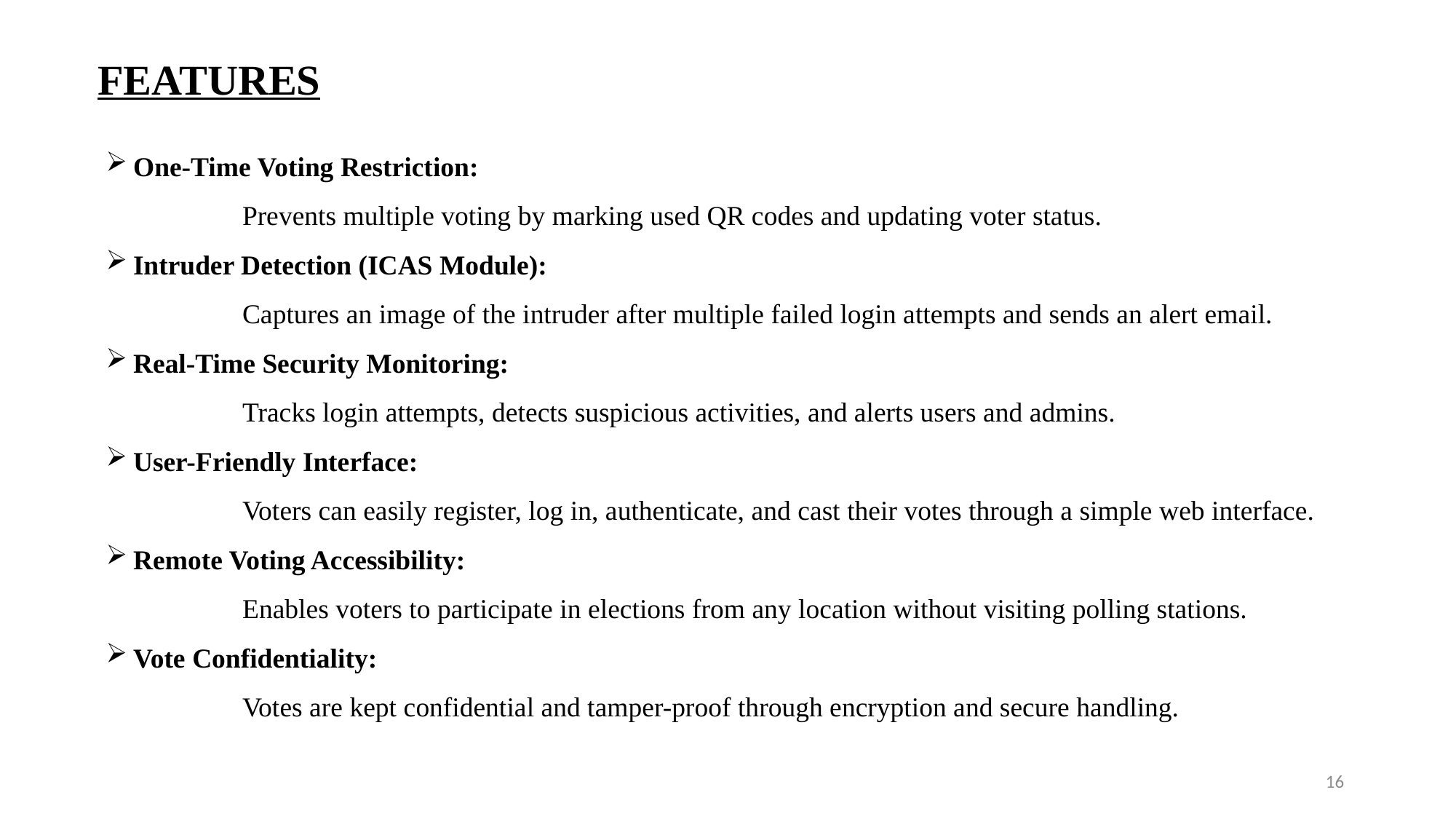

# FEATURES
One-Time Voting Restriction:
	Prevents multiple voting by marking used QR codes and updating voter status.
Intruder Detection (ICAS Module):
	Captures an image of the intruder after multiple failed login attempts and sends an alert email.
Real-Time Security Monitoring:
	Tracks login attempts, detects suspicious activities, and alerts users and admins.
User-Friendly Interface:
	Voters can easily register, log in, authenticate, and cast their votes through a simple web interface.
Remote Voting Accessibility:
	Enables voters to participate in elections from any location without visiting polling stations.
Vote Confidentiality:
	Votes are kept confidential and tamper-proof through encryption and secure handling.

16